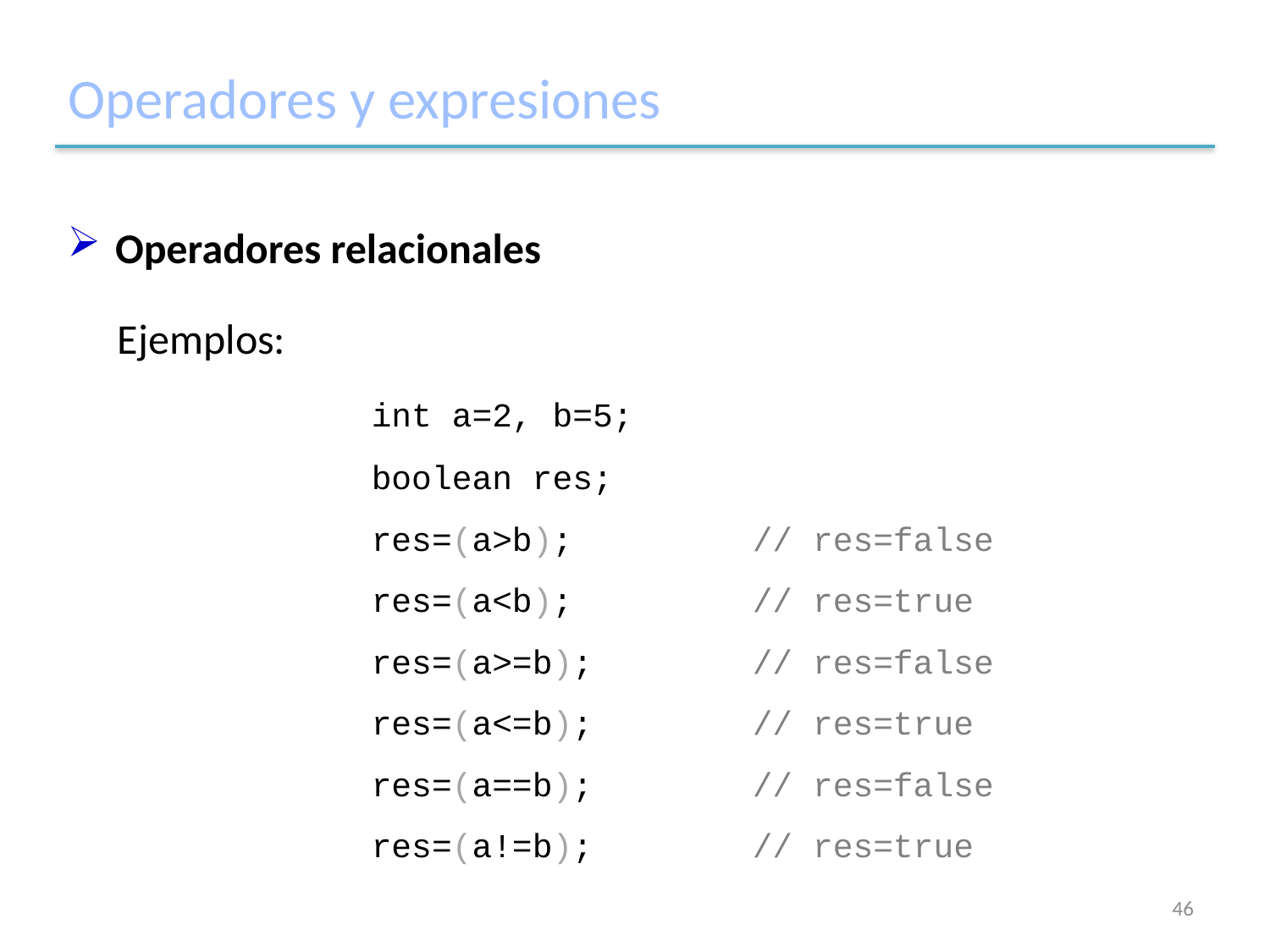

# Operadores y expresiones
Operadores relacionales
Ejemplos:
		int a=2, b=5;
		boolean res;
		res=(a>b);		// res=false
		res=(a<b);		// res=true
		res=(a>=b);		// res=false
		res=(a<=b);		// res=true
		res=(a==b);		// res=false
		res=(a!=b);		// res=true
46